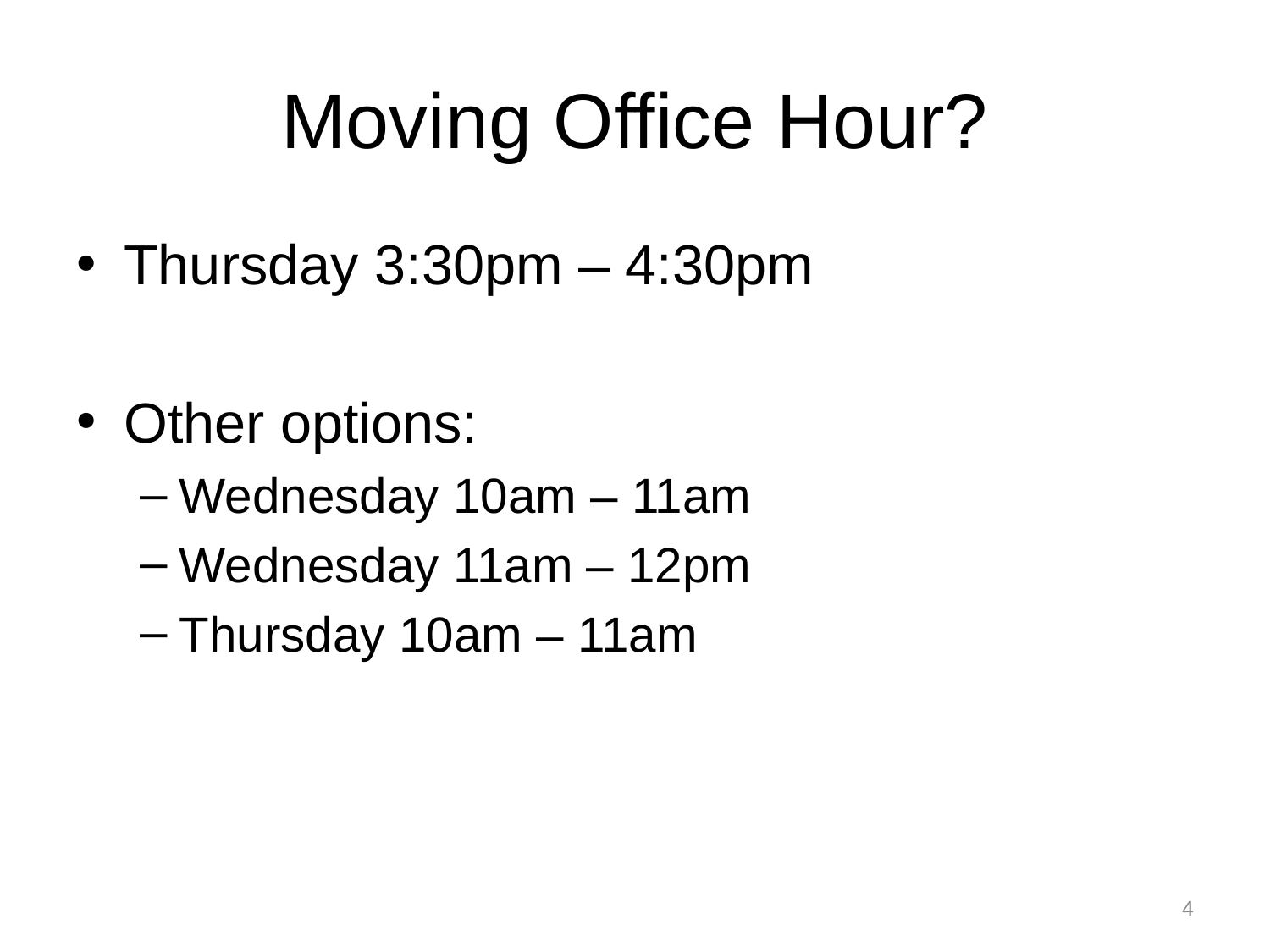

# Moving Office Hour?
Thursday 3:30pm – 4:30pm

Other options:
Wednesday 10am – 11am
Wednesday 11am – 12pm
Thursday 10am – 11am
4